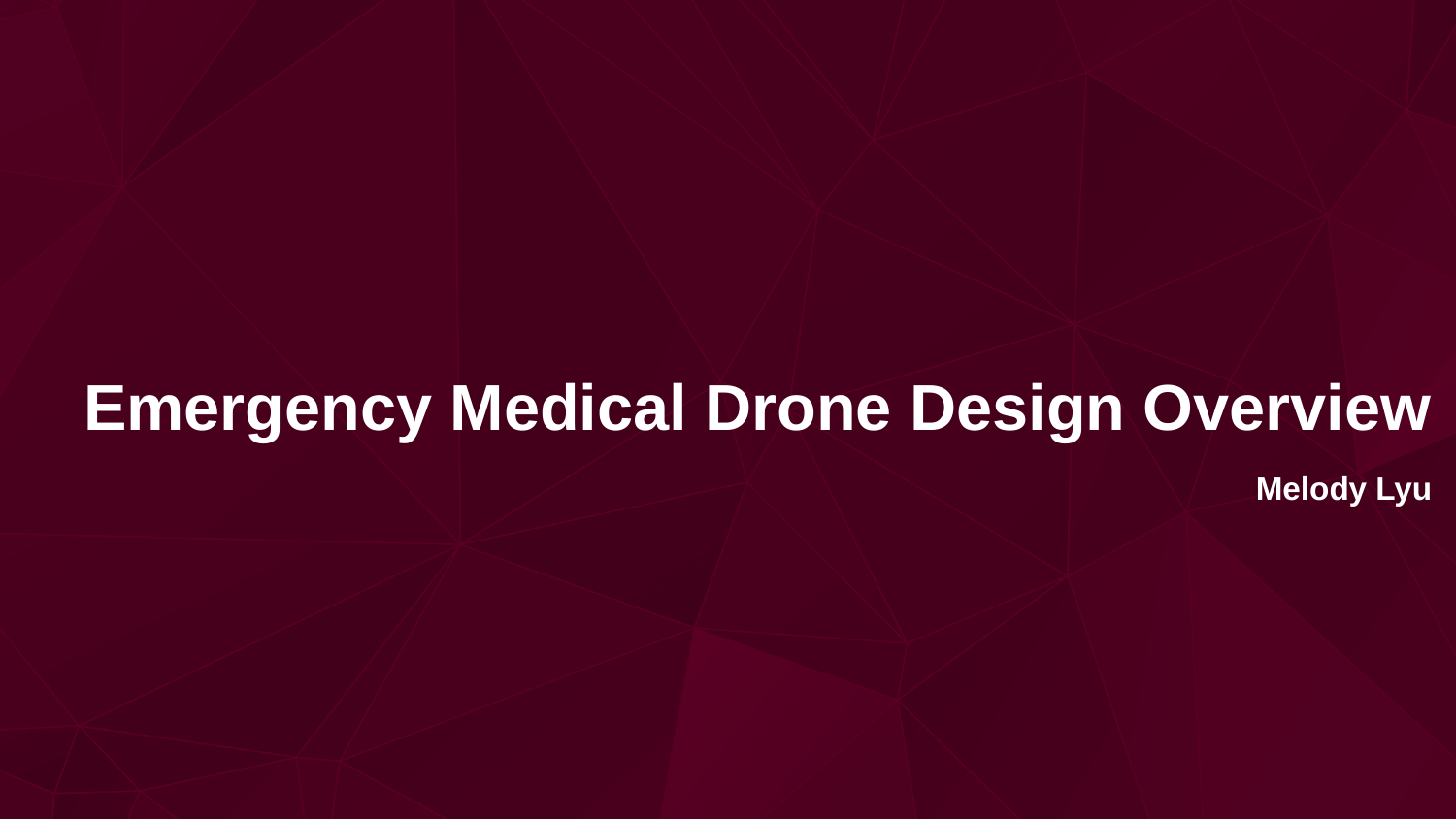

Emergency Medical Drone Design Overview
Melody Lyu